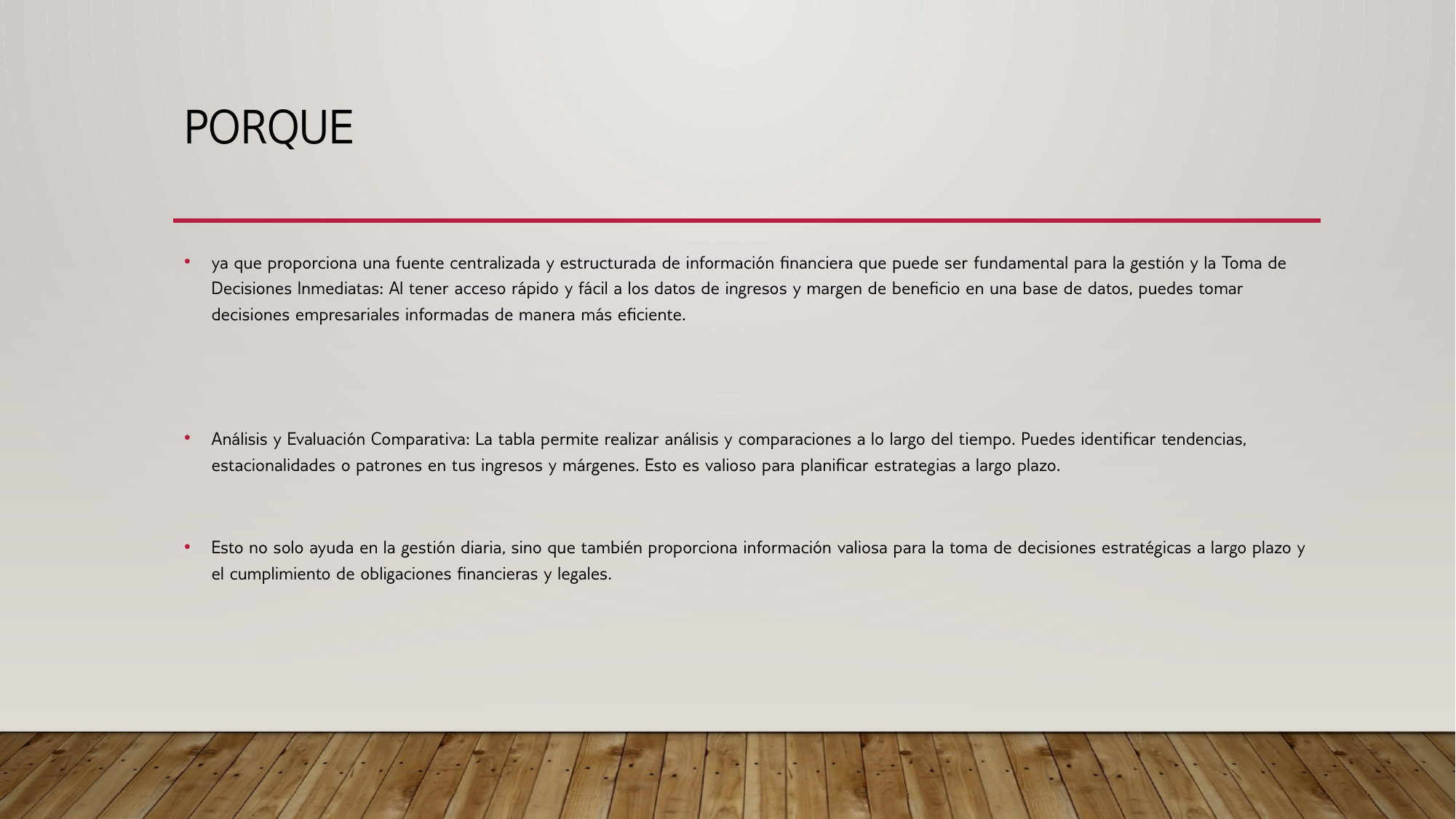

# Porque
ya que proporciona una fuente centralizada y estructurada de información financiera que puede ser fundamental para la gestión y la Toma de Decisiones Inmediatas: Al tener acceso rápido y fácil a los datos de ingresos y margen de beneficio en una base de datos, puedes tomar decisiones empresariales informadas de manera más eficiente.

Análisis y Evaluación Comparativa: La tabla permite realizar análisis y comparaciones a lo largo del tiempo. Puedes identificar tendencias, estacionalidades o patrones en tus ingresos y márgenes. Esto es valioso para planificar estrategias a largo plazo.

Esto no solo ayuda en la gestión diaria, sino que también proporciona información valiosa para la toma de decisiones estratégicas a largo plazo y el cumplimiento de obligaciones financieras y legales.